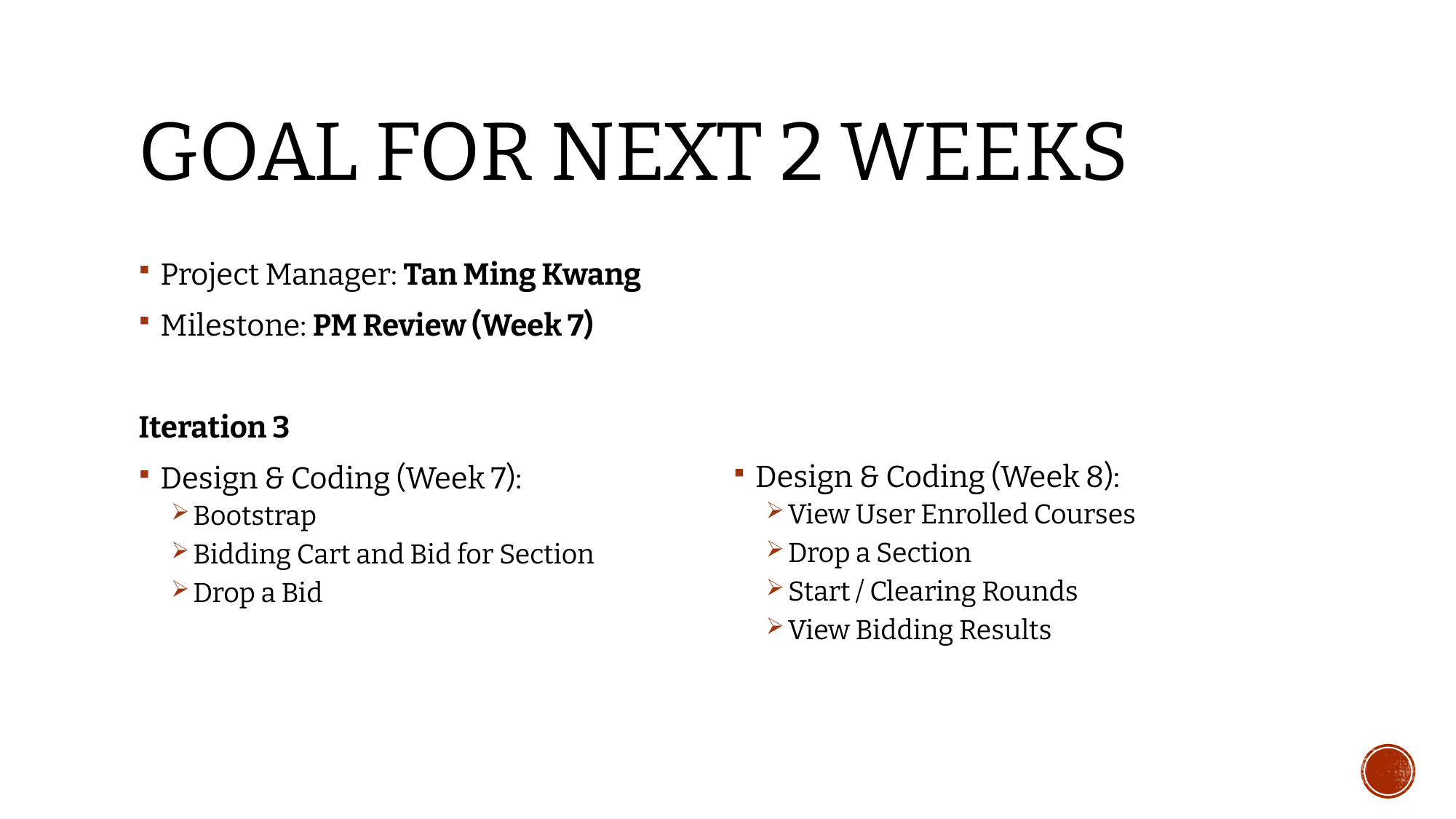

# GOAL FOR NEXT 2 weeks
Project Manager: Tan Ming Kwang
Milestone: PM Review (Week 7)

Iteration 3
Design & Coding (Week 7):
Bootstrap
Bidding Cart and Bid for Section
Drop a Bid

Design & Coding (Week 8):
View User Enrolled Courses
Drop a Section
Start / Clearing Rounds
View Bidding Results